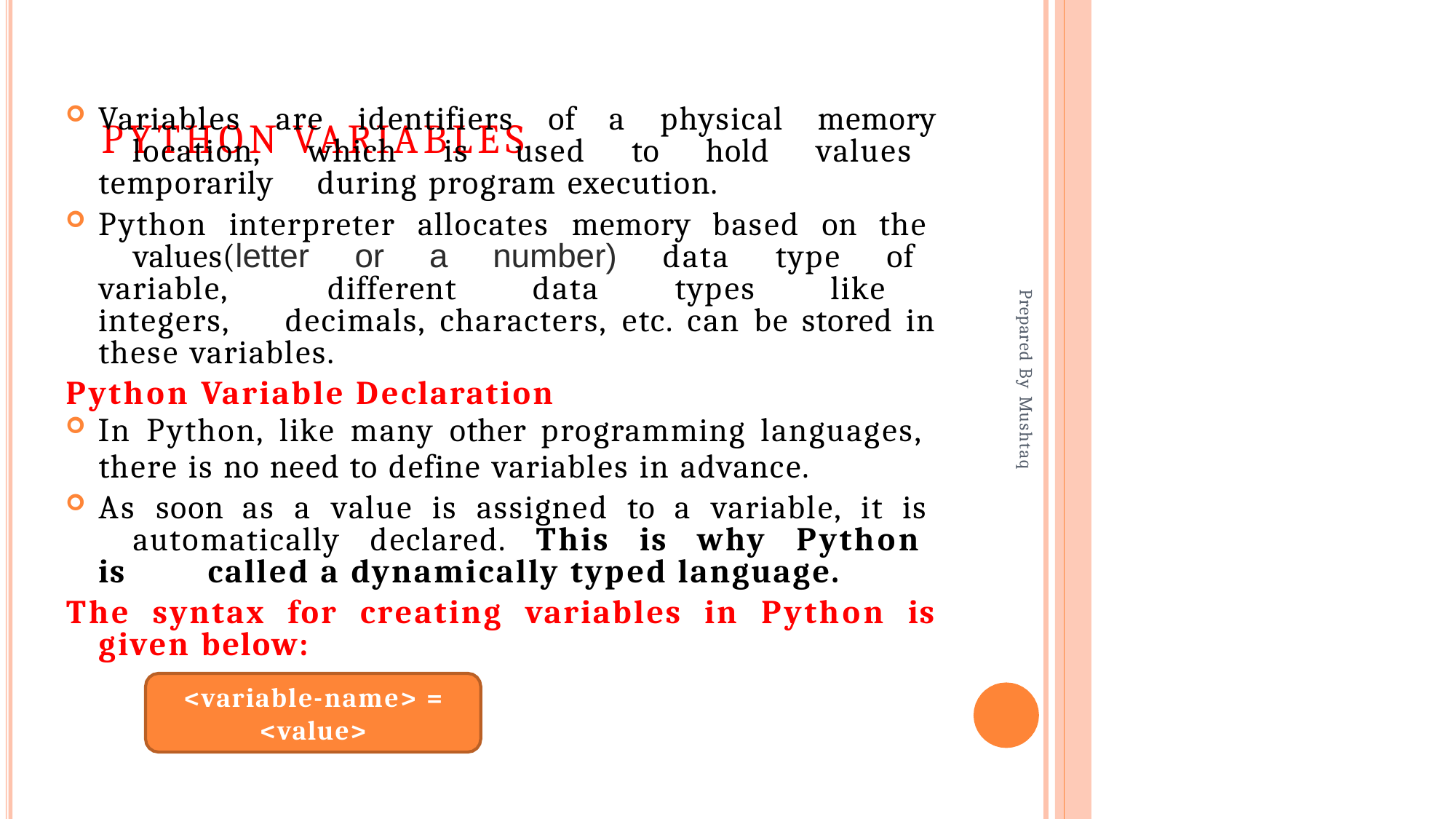

# Python variables
Variables  are  identifiers  of  a  physical  memory 	location,  which  is  used  to  hold  values  temporarily 	during program execution.
Python  interpreter  allocates  memory  based  on  the 	values(letter  or  a  number)  data  type  of  variable, 	different   data   types   like   integers,   decimals, 	characters, etc. can be stored in these variables.
Python Variable Declaration
In Python, like many other programming languages,
there is no need to define variables in advance.
As  soon  as  a  value  is  assigned  to  a  variable,  it  is 	automatically  declared.  This  is  why  Python  is 	called a dynamically typed language.
The  syntax  for  creating  variables  in  Python  is given below:
Prepared By Mushtaq

<variable-name> =
<value>